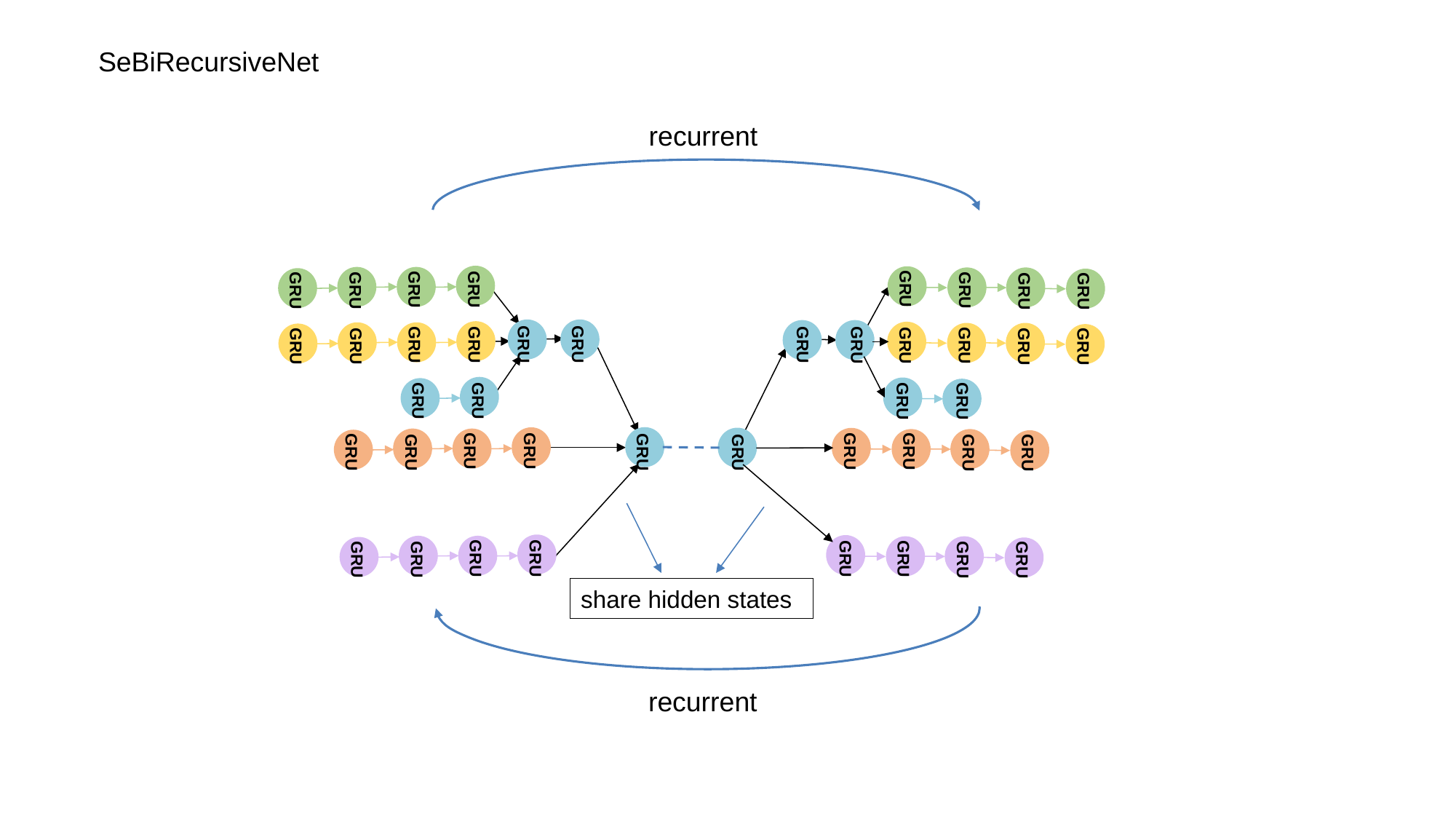

SeBiRecursiveNet
recurrent

GRU

GRU

GRU

GRU

GRU

GRU

GRU

GRU

GRU

GRU
GRU

GRU

GRU

GRU

GRU
GRU

GRU

GRU

GRU
GRU

GRU

GRU

GRU

GRU

GRU

GRU

GRU

GRU

GRU

GRU

GRU

GRU

GRU

GRU

GRU

GRU

GRU

GRU

GRU

GRU

GRU

GRU

share hidden states
recurrent